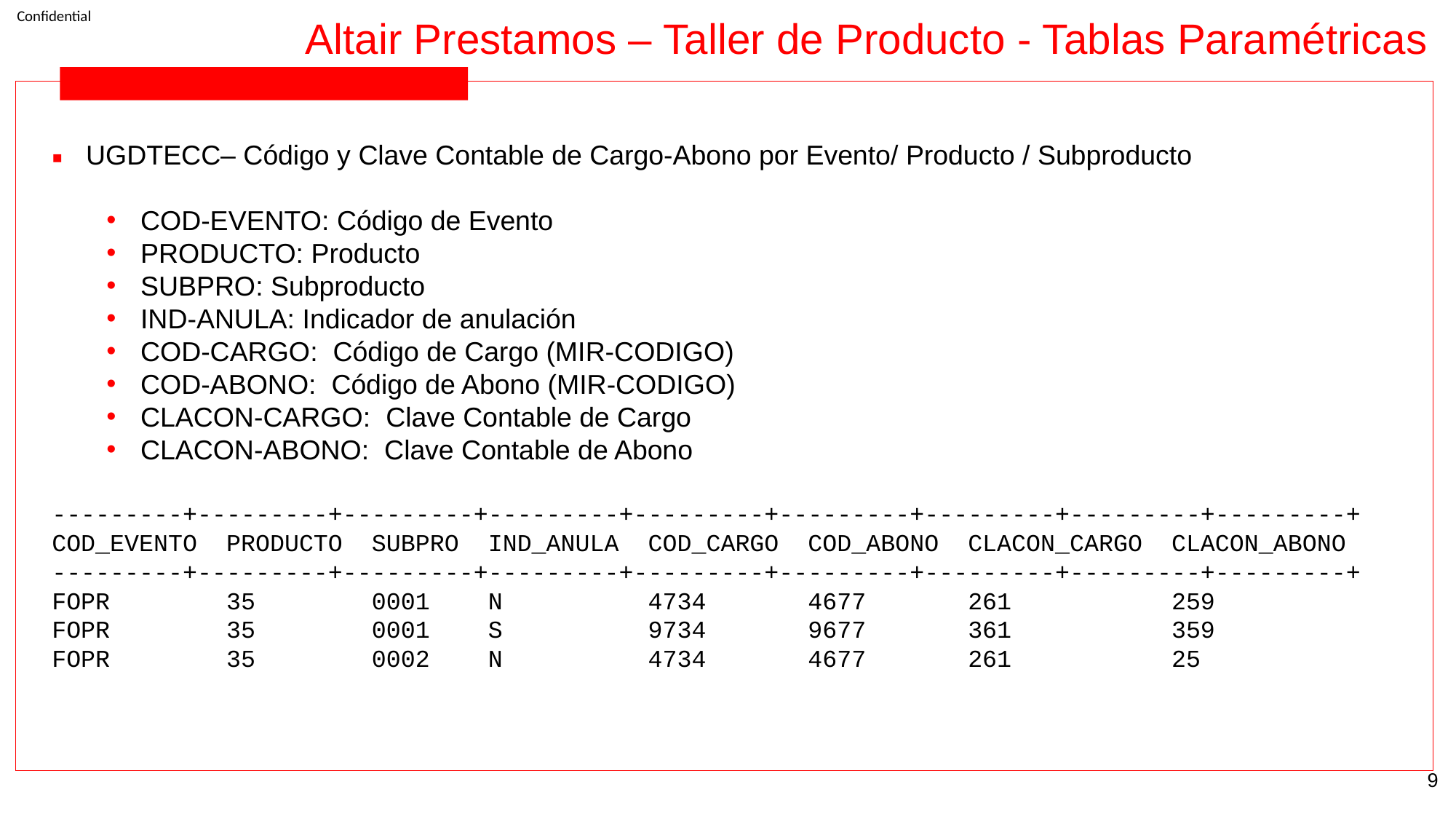

Altair Prestamos – Taller de Producto - Tablas Paramétricas

UGDTECC– Código y Clave Contable de Cargo-Abono por Evento/ Producto / Subproducto

COD-EVENTO: Código de Evento
PRODUCTO: Producto
SUBPRO: Subproducto
IND-ANULA: Indicador de anulación
COD-CARGO:  Código de Cargo (MIR-CODIGO)
COD-ABONO:  Código de Abono (MIR-CODIGO)
CLACON-CARGO:  Clave Contable de Cargo
CLACON-ABONO:  Clave Contable de Abono

---------+---------+---------+---------+---------+---------+---------+---------+---------+
COD_EVENTO  PRODUCTO  SUBPRO  IND_ANULA  COD_CARGO  COD_ABONO  CLACON_CARGO  CLACON_ABONO
---------+---------+---------+---------+---------+---------+---------+---------+---------+
FOPR        35        0001    N          4734       4677       261           259
FOPR        35        0001    S          9734       9677       361           359
FOPR        35        0002    N          4734       4677       261           25

9